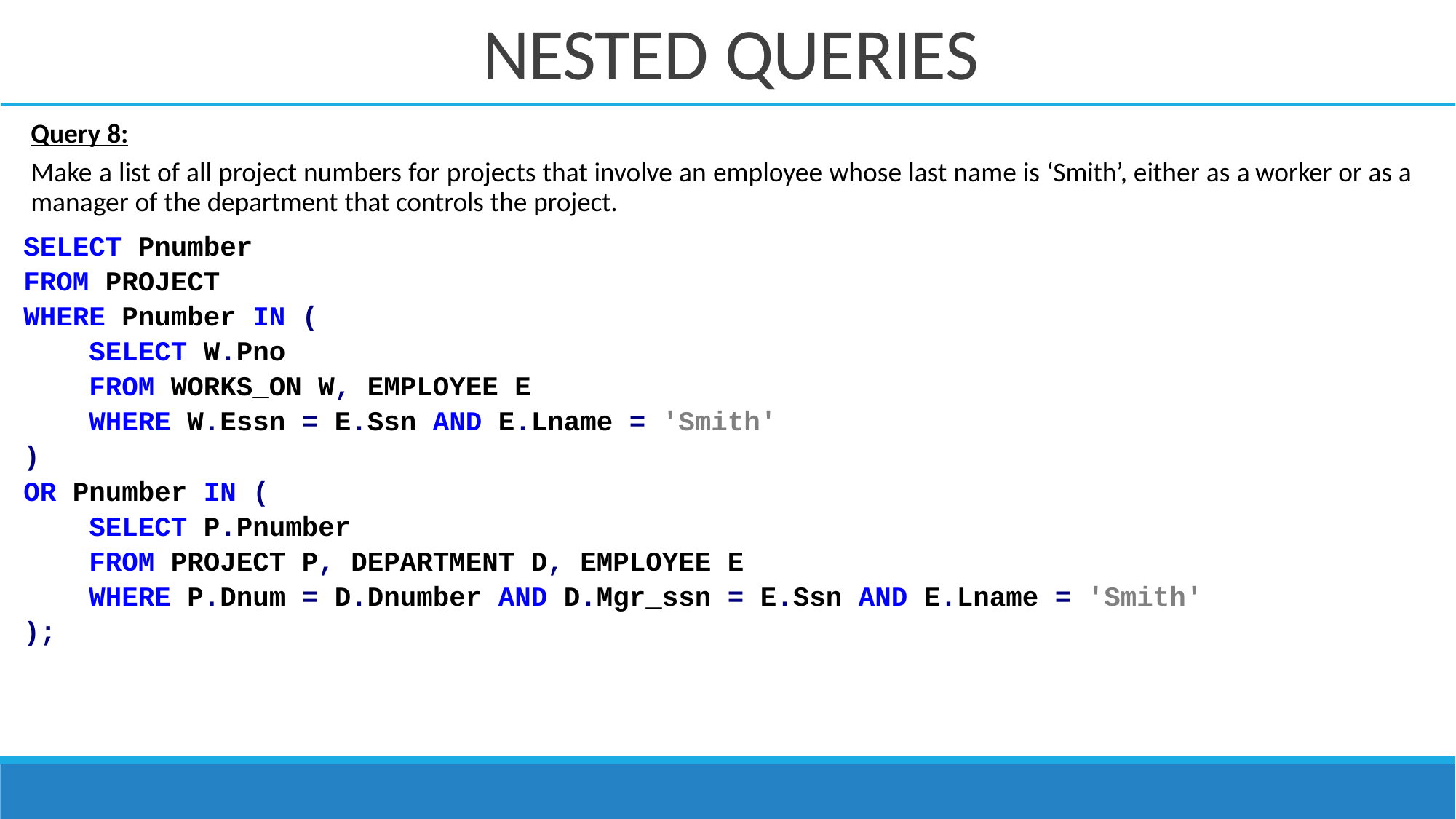

# NESTED QUERIES

Query 8:
Make a list of all project numbers for projects that involve an employee whose last name is ‘Smith’, either as a worker or as a manager of the department that controls the project.
SELECT Pnumber
FROM PROJECT
WHERE Pnumber IN (
    SELECT W.Pno
    FROM WORKS_ON W, EMPLOYEE E
    WHERE W.Essn = E.Ssn AND E.Lname = 'Smith'
)
OR Pnumber IN (
    SELECT P.Pnumber
    FROM PROJECT P, DEPARTMENT D, EMPLOYEE E
    WHERE P.Dnum = D.Dnumber AND D.Mgr_ssn = E.Ssn AND E.Lname = 'Smith'
);